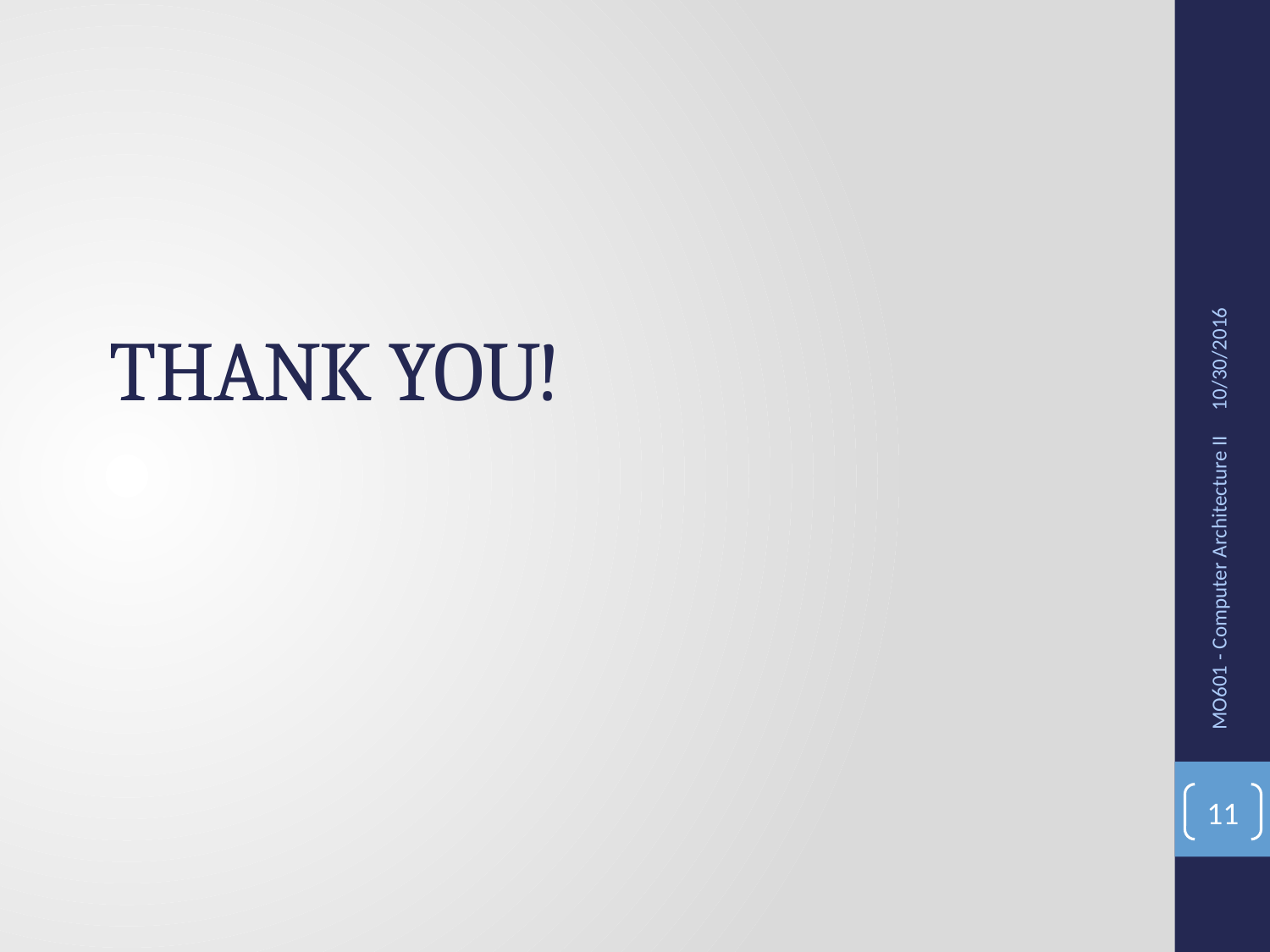

10/30/2016
# THANK YOU!

MO601 - Computer Architecture II
11